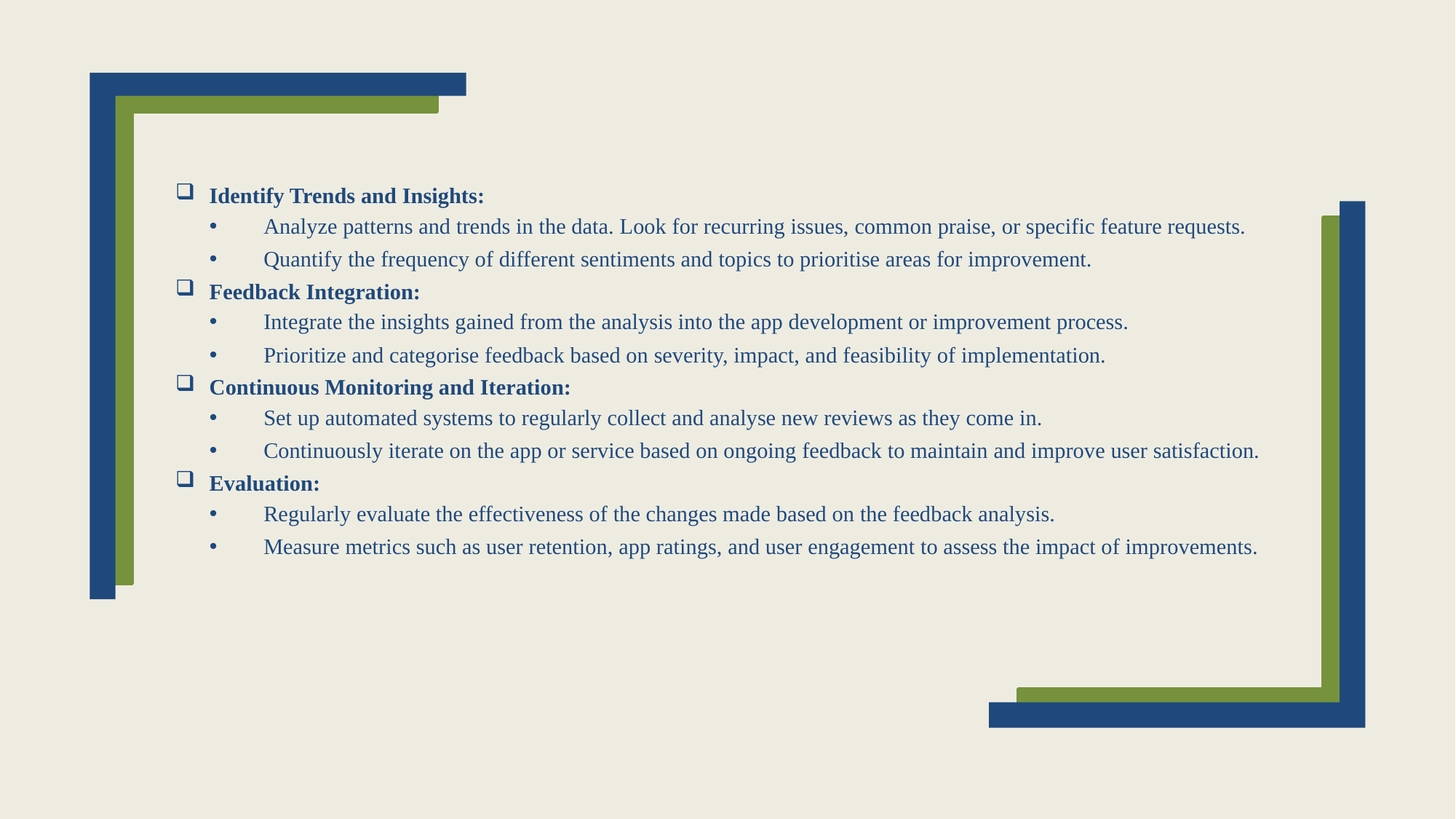

Identify Trends and Insights:
Analyze patterns and trends in the data. Look for recurring issues, common praise, or specific feature requests.
Quantify the frequency of different sentiments and topics to prioritise areas for improvement.
Feedback Integration:
Integrate the insights gained from the analysis into the app development or improvement process.
Prioritize and categorise feedback based on severity, impact, and feasibility of implementation.
Continuous Monitoring and Iteration:
Set up automated systems to regularly collect and analyse new reviews as they come in.
Continuously iterate on the app or service based on ongoing feedback to maintain and improve user satisfaction.
Evaluation:
Regularly evaluate the effectiveness of the changes made based on the feedback analysis.
Measure metrics such as user retention, app ratings, and user engagement to assess the impact of improvements.